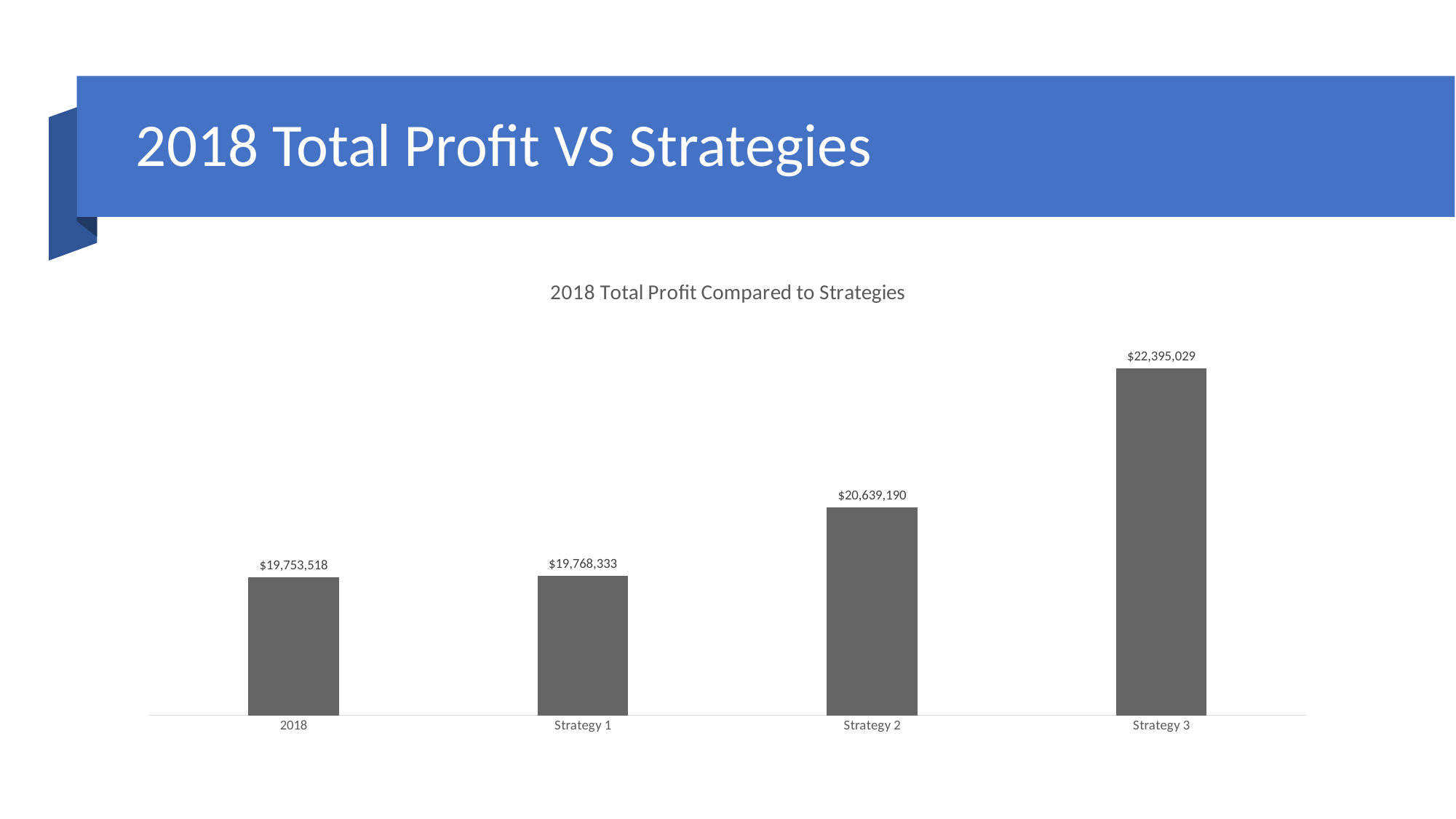

# 2018 Total Profit VS Strategies

### Chart: 2018 Total Profit Compared to Strategies

| Category | Profit |
|---|---|
| 2018 | 19753518.359999992 |
| Strategy 1 | 19768333.498770036 |
| Strategy 2 | 20639190.484654263 |
| Strategy 3 | 22395028.71000004 |